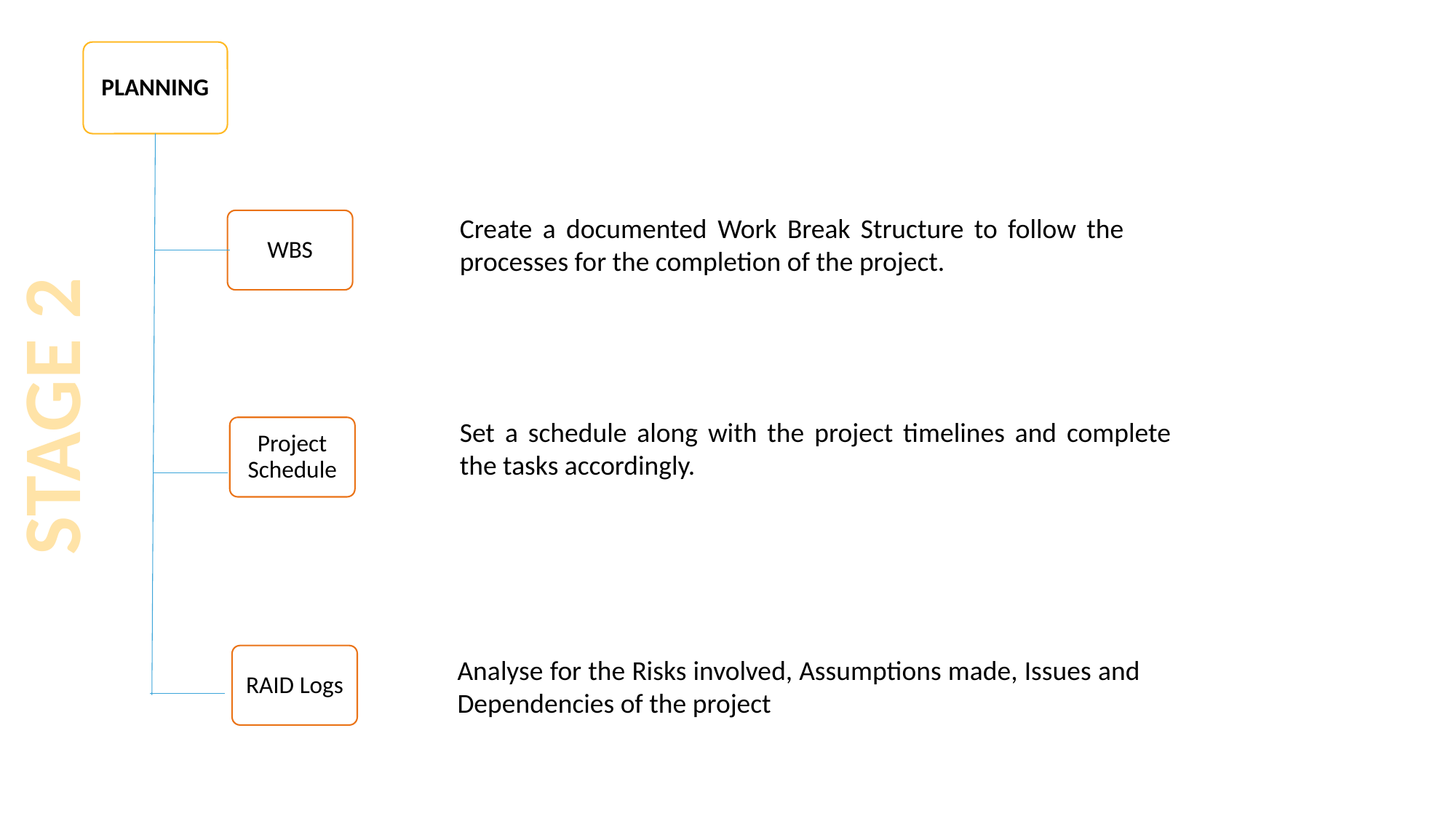

PLANNING
Create a documented Work Break Structure to follow the processes for the completion of the project.

WBS
STAGE 2
Set a schedule along with the project timelines and complete the tasks accordingly.

Project Schedule

RAID Logs
Analyse for the Risks involved, Assumptions made, Issues and Dependencies of the project